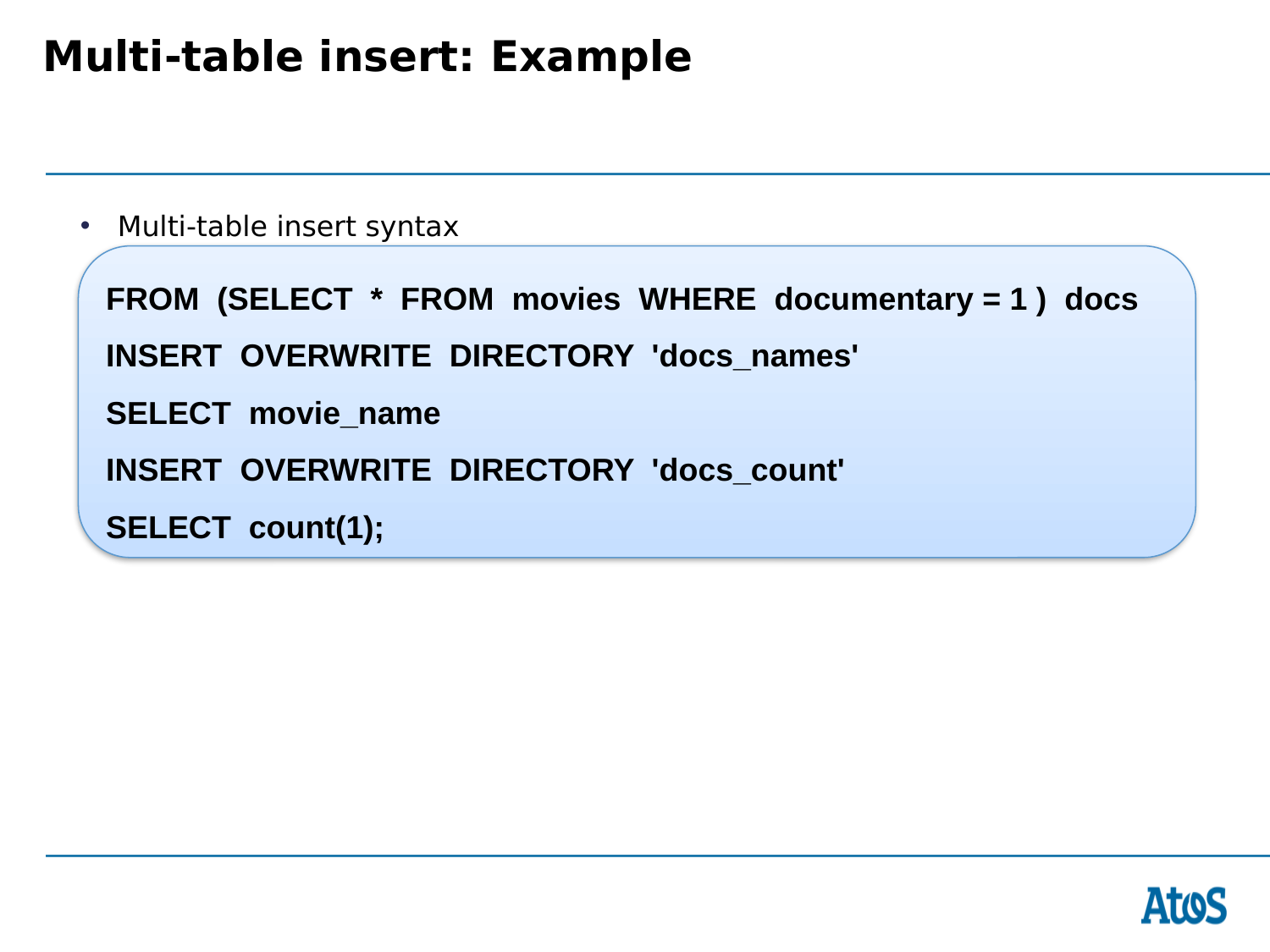

# Multi-table insert: Example
Multi-table insert syntax
FROM  (SELECT  *  FROM  movies  WHERE  documentary = 1 )  docs
INSERT  OVERWRITE  DIRECTORY  'docs_names'
SELECT  movie_name
INSERT  OVERWRITE  DIRECTORY  'docs_count'
SELECT  count(1);